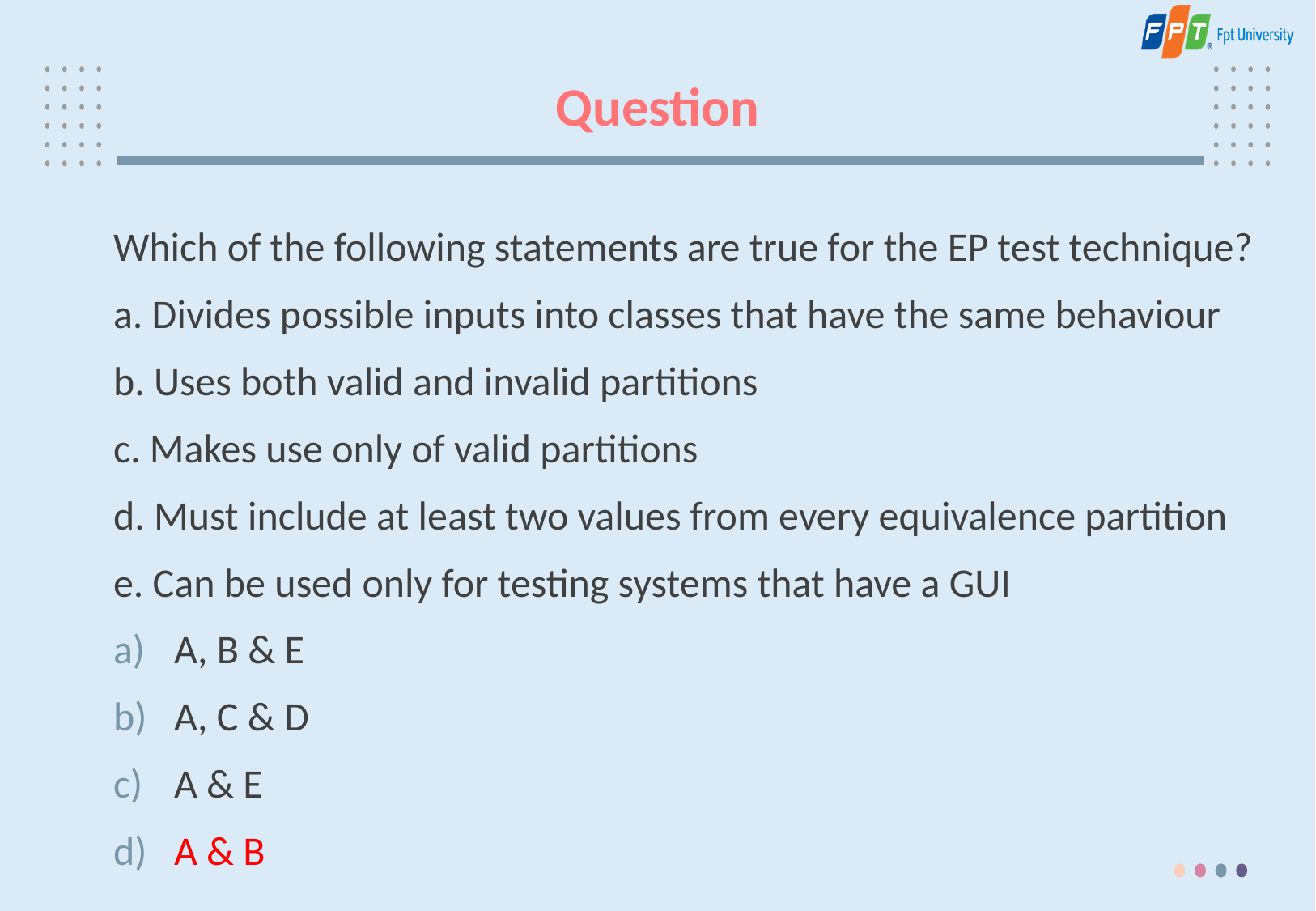

# Question
Which of the following statements are true for the EP test technique?
a. Divides possible inputs into classes that have the same behaviour
b. Uses both valid and invalid partitions
c. Makes use only of valid partitions
d. Must include at least two values from every equivalence partition
e. Can be used only for testing systems that have a GUI
A, B & E
A, C & D
A & E
A & B